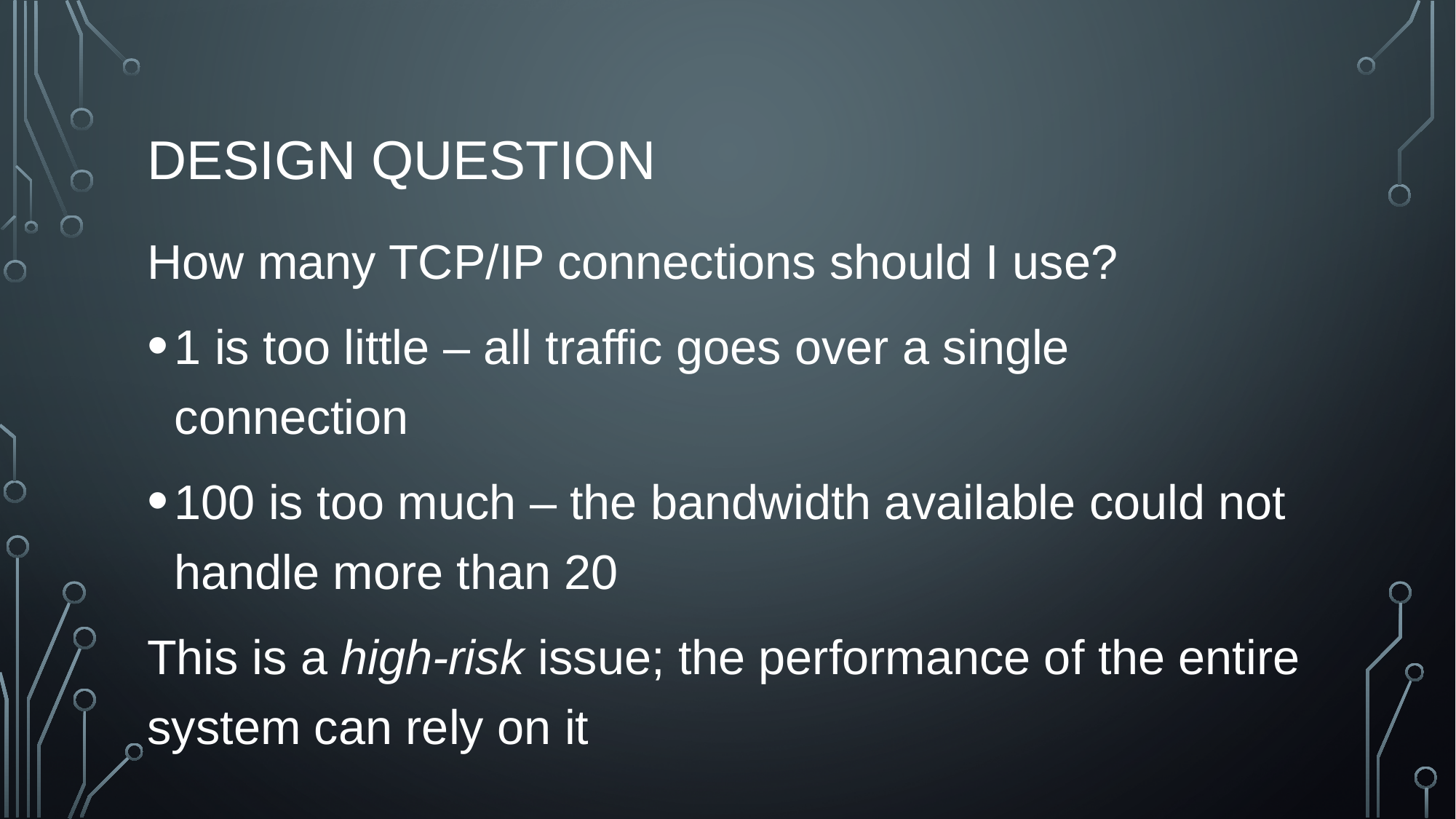

# Design question
How many TCP/IP connections should I use?
1 is too little – all traffic goes over a single connection
100 is too much – the bandwidth available could not handle more than 20
This is a high-risk issue; the performance of the entire system can rely on it